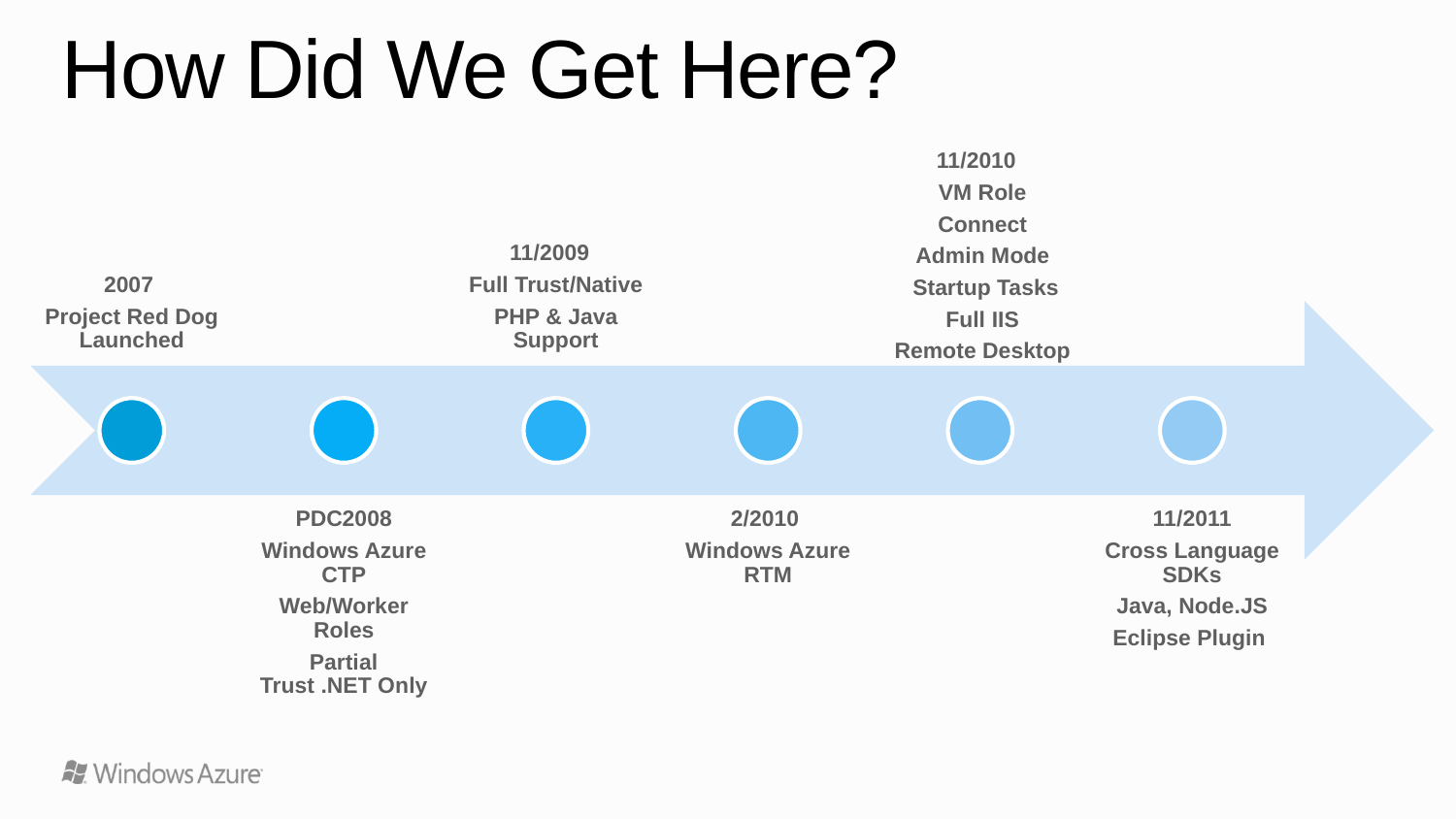

# How Did We Get Here?
2007
Project Red Dog Launched
PDC2008
Windows Azure CTP
Web/Worker Roles
Partial Trust .NET Only
11/2009
Full Trust/Native
PHP & Java Support
2/2010
Windows Azure RTM
11/2010
VM Role
Connect
Admin Mode
 Startup Tasks
Full IIS
Remote Desktop
11/2011
Cross Language SDKs
Java, Node.JS
Eclipse Plugin